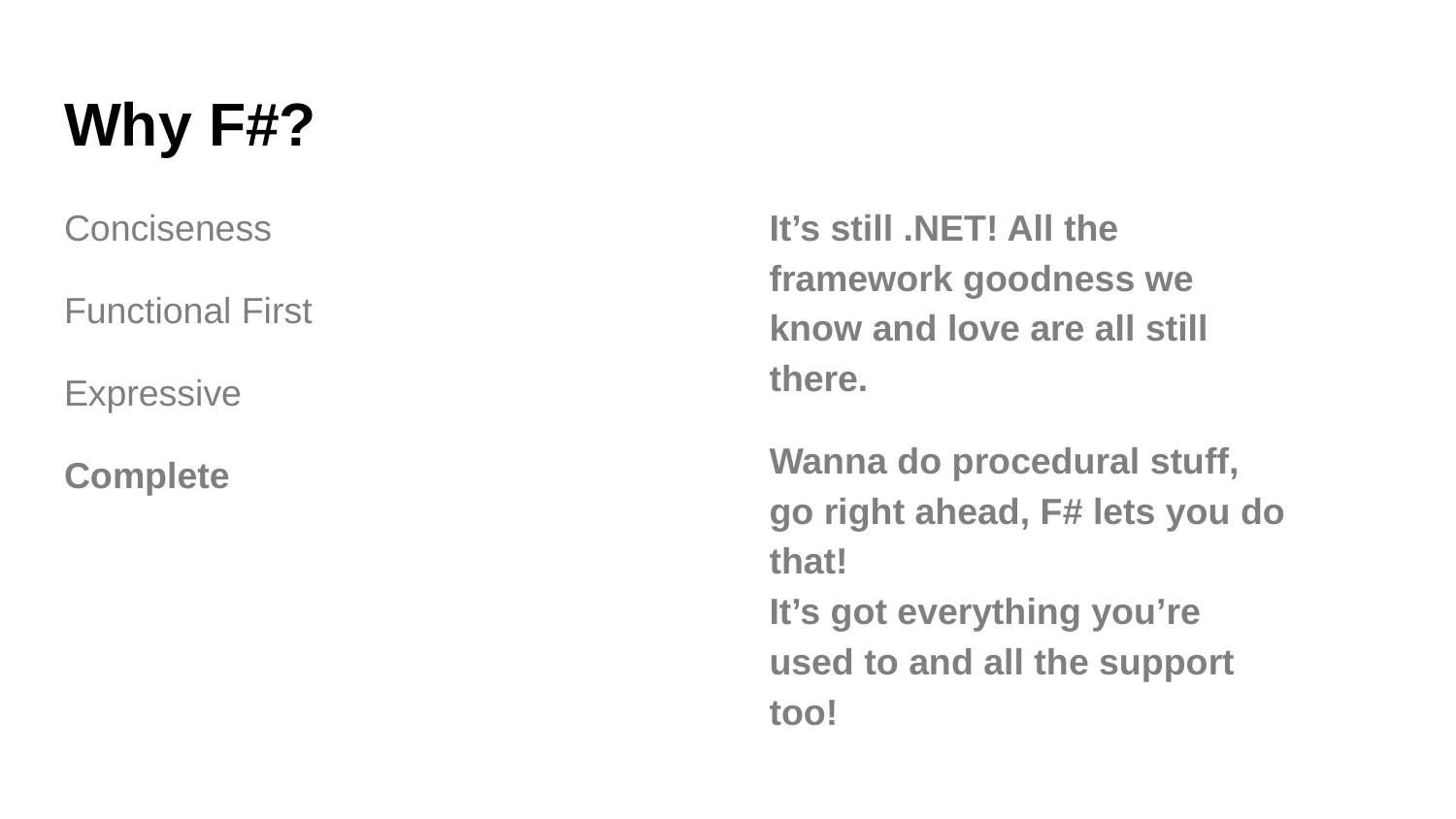

# Why F#?
Conciseness
Functional First
Expressive
Complete

It’s still .NET! All the framework goodness we know and love are all still there.
Wanna do procedural stuff, go right ahead, F# lets you do that!
It’s got everything you’re used to and all the support too!